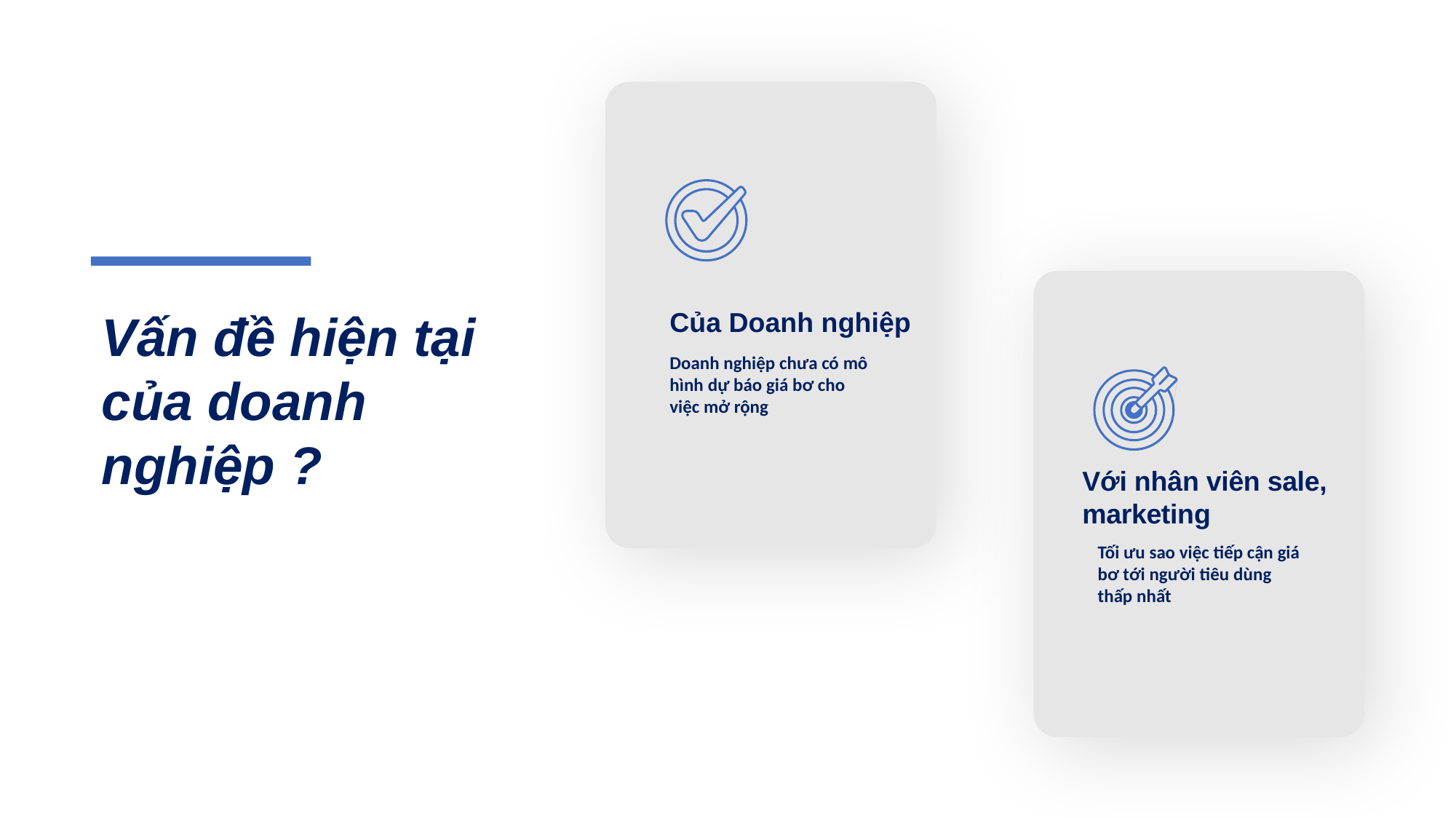

Vấn đề hiện tại của doanh nghiệp ?
Của Doanh nghiệp
Doanh nghiệp chưa có mô hình dự báo giá bơ cho việc mở rộng

Với nhân viên sale, marketing
Tối ưu sao việc tiếp cận giá bơ tới người tiêu dùng thấp nhất